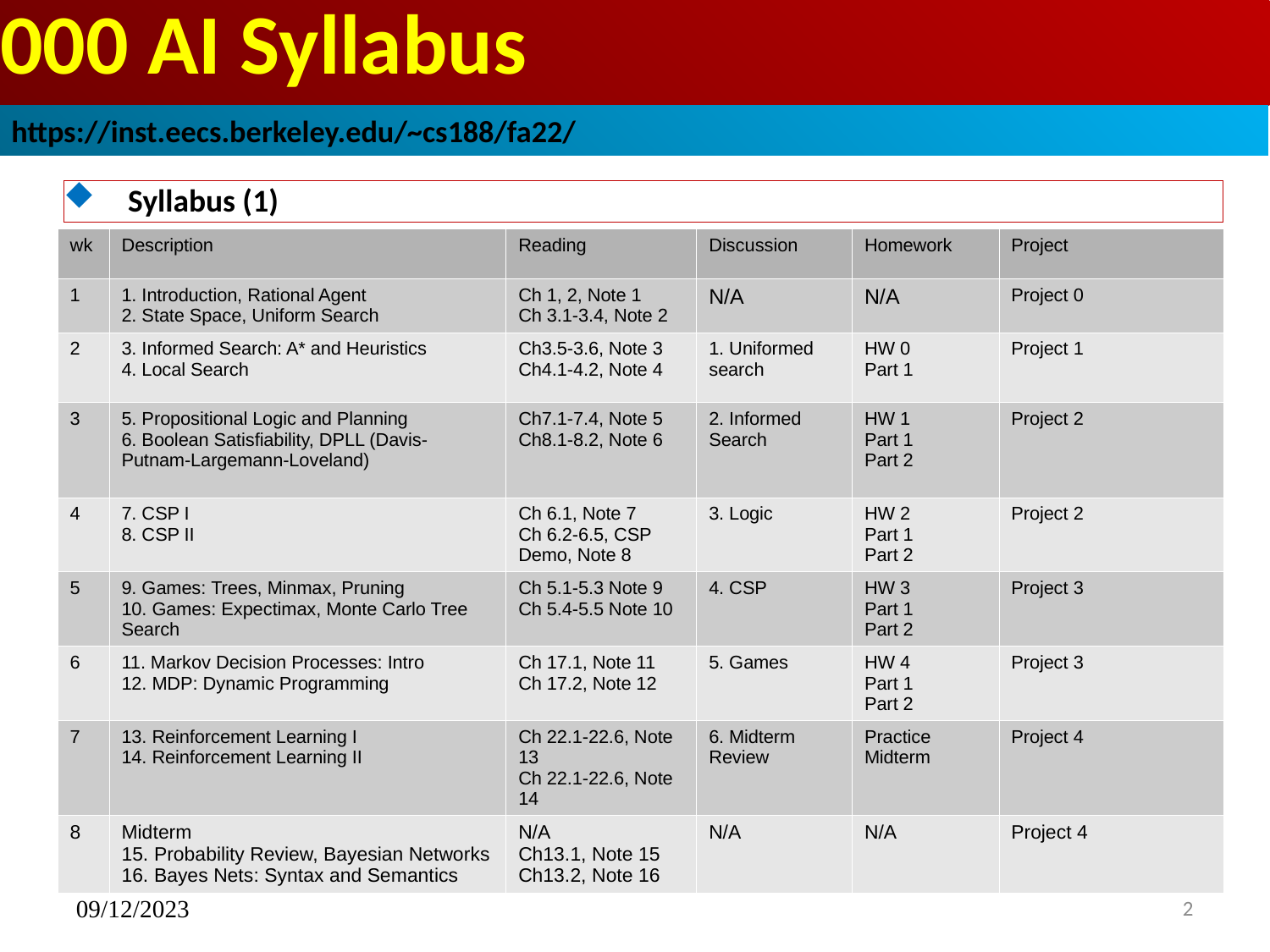

# 000 AI Syllabus
https://inst.eecs.berkeley.edu/~cs188/fa22/
Syllabus (1)
| wk | Description | Reading | Discussion | Homework | Project |
| --- | --- | --- | --- | --- | --- |
| 1 | 1. Introduction, Rational Agent 2. State Space, Uniform Search | Ch 1, 2, Note 1 Ch 3.1-3.4, Note 2 | N/A | N/A | Project 0 |
| 2 | 3. Informed Search: A\* and Heuristics 4. Local Search | Ch3.5-3.6, Note 3 Ch4.1-4.2, Note 4 | 1. Uniformed search | HW 0 Part 1 | Project 1 |
| 3 | 5. Propositional Logic and Planning 6. Boolean Satisfiability, DPLL (Davis-Putnam-Largemann-Loveland) | Ch7.1-7.4, Note 5 Ch8.1-8.2, Note 6 | 2. Informed Search | HW 1 Part 1 Part 2 | Project 2 |
| 4 | 7. CSP I 8. CSP II | Ch 6.1, Note 7 Ch 6.2-6.5, CSP Demo, Note 8 | 3. Logic | HW 2 Part 1 Part 2 | Project 2 |
| 5 | 9. Games: Trees, Minmax, Pruning 10. Games: Expectimax, Monte Carlo Tree Search | Ch 5.1-5.3 Note 9 Ch 5.4-5.5 Note 10 | 4. CSP | HW 3 Part 1 Part 2 | Project 3 |
| 6 | 11. Markov Decision Processes: Intro 12. MDP: Dynamic Programming | Ch 17.1, Note 11 Ch 17.2, Note 12 | 5. Games | HW 4 Part 1 Part 2 | Project 3 |
| 7 | 13. Reinforcement Learning I 14. Reinforcement Learning II | Ch 22.1-22.6, Note 13 Ch 22.1-22.6, Note 14 | 6. Midterm Review | Practice Midterm | Project 4 |
| 8 | Midterm 15. Probability Review, Bayesian Networks 16. Bayes Nets: Syntax and Semantics | N/A Ch13.1, Note 15 Ch13.2, Note 16 | N/A | N/A | Project 4 |
09/12/2023
2